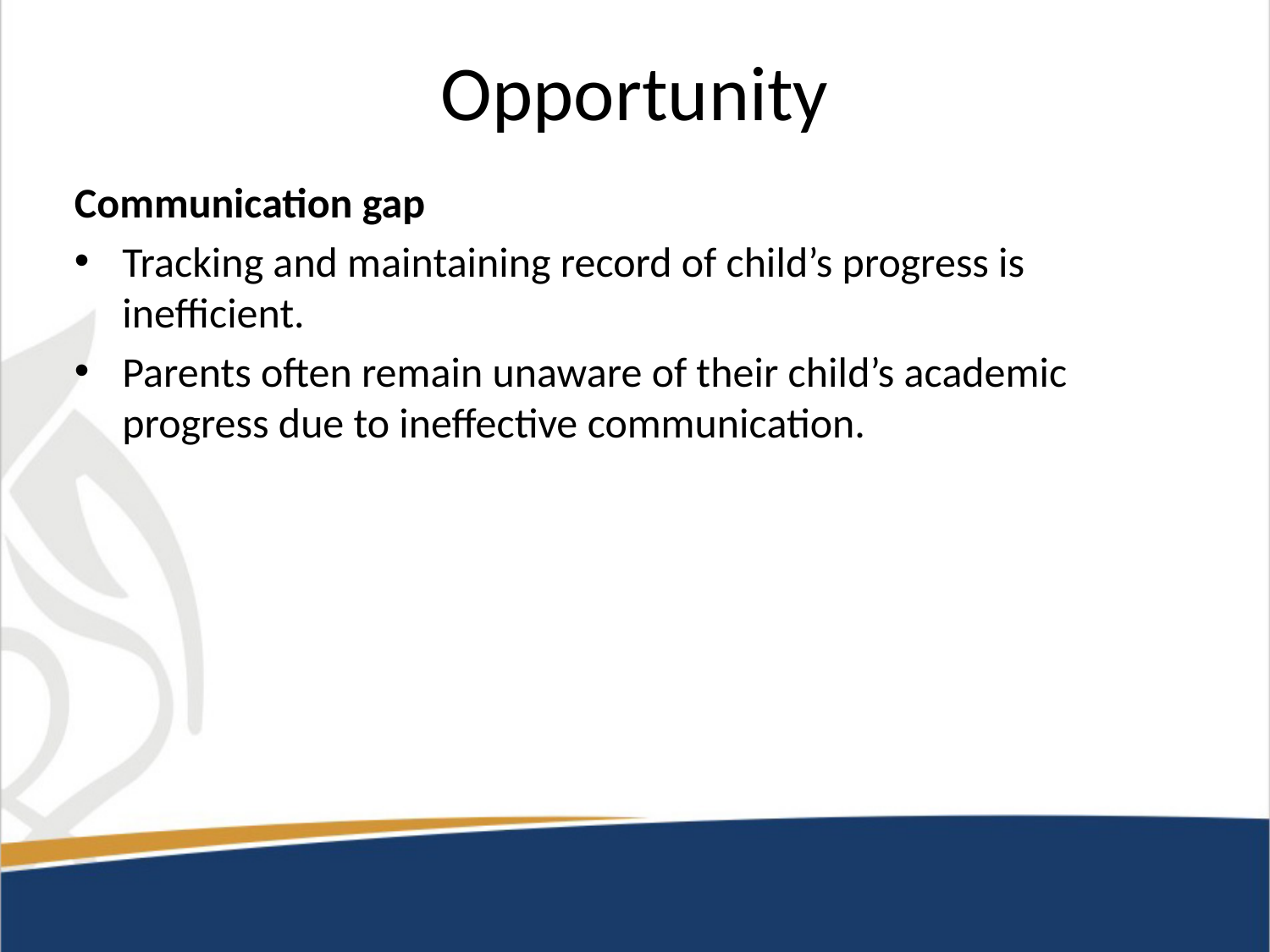

# Opportunity
Communication gap
Tracking and maintaining record of child’s progress is inefficient.
Parents often remain unaware of their child’s academic progress due to ineffective communication.